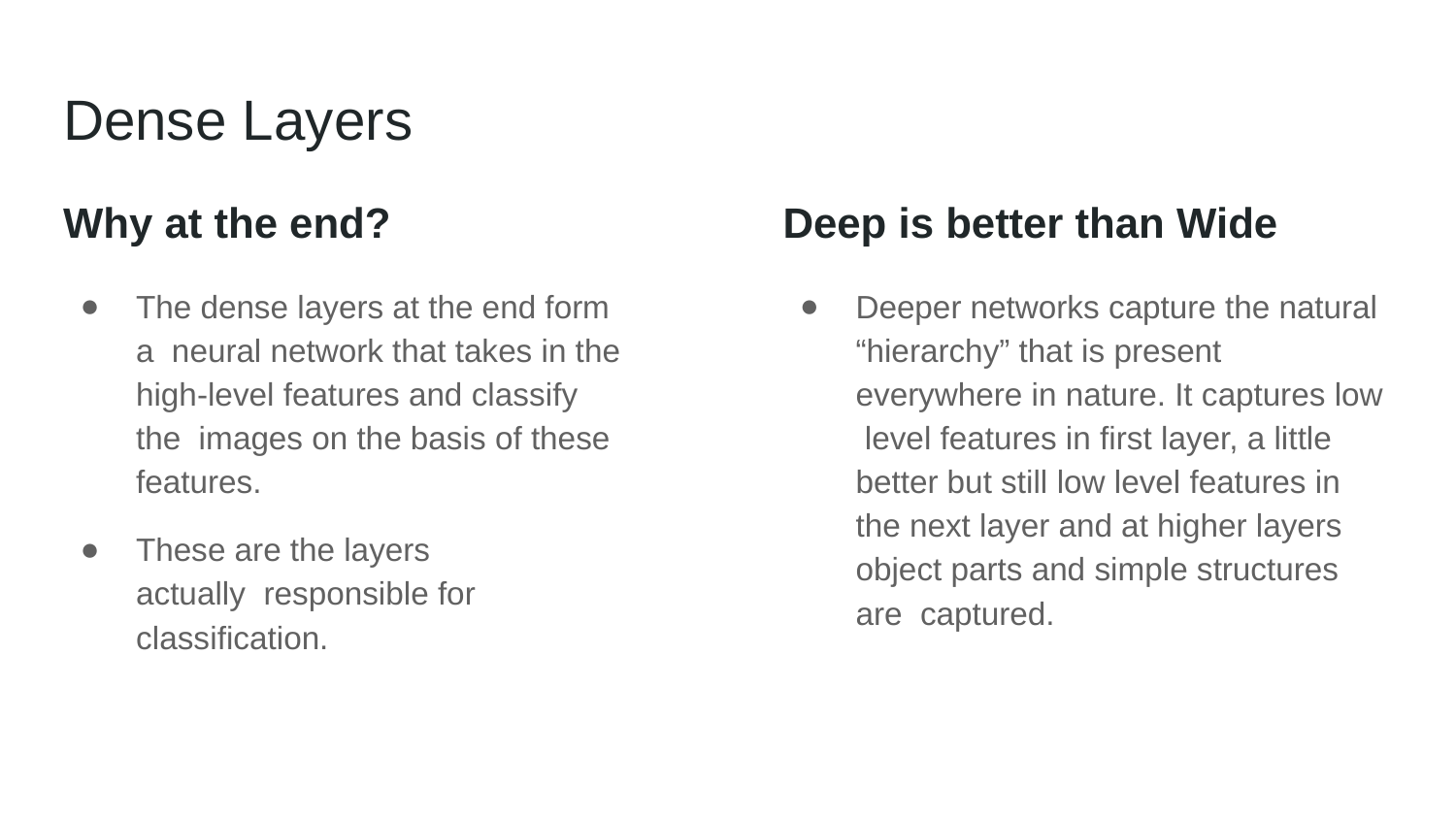

# Dense Layers
Why at the end?
The dense layers at the end form a  neural network that takes in the  high-level features and classify the  images on the basis of these  features.
These are the layers actually  responsible for classiﬁcation.
Deep is better than Wide
Deeper networks capture the natural  “hierarchy” that is present  everywhere in nature. It captures low  level features in ﬁrst layer, a little  better but still low level features in  the next layer and at higher layers  object parts and simple structures are  captured.